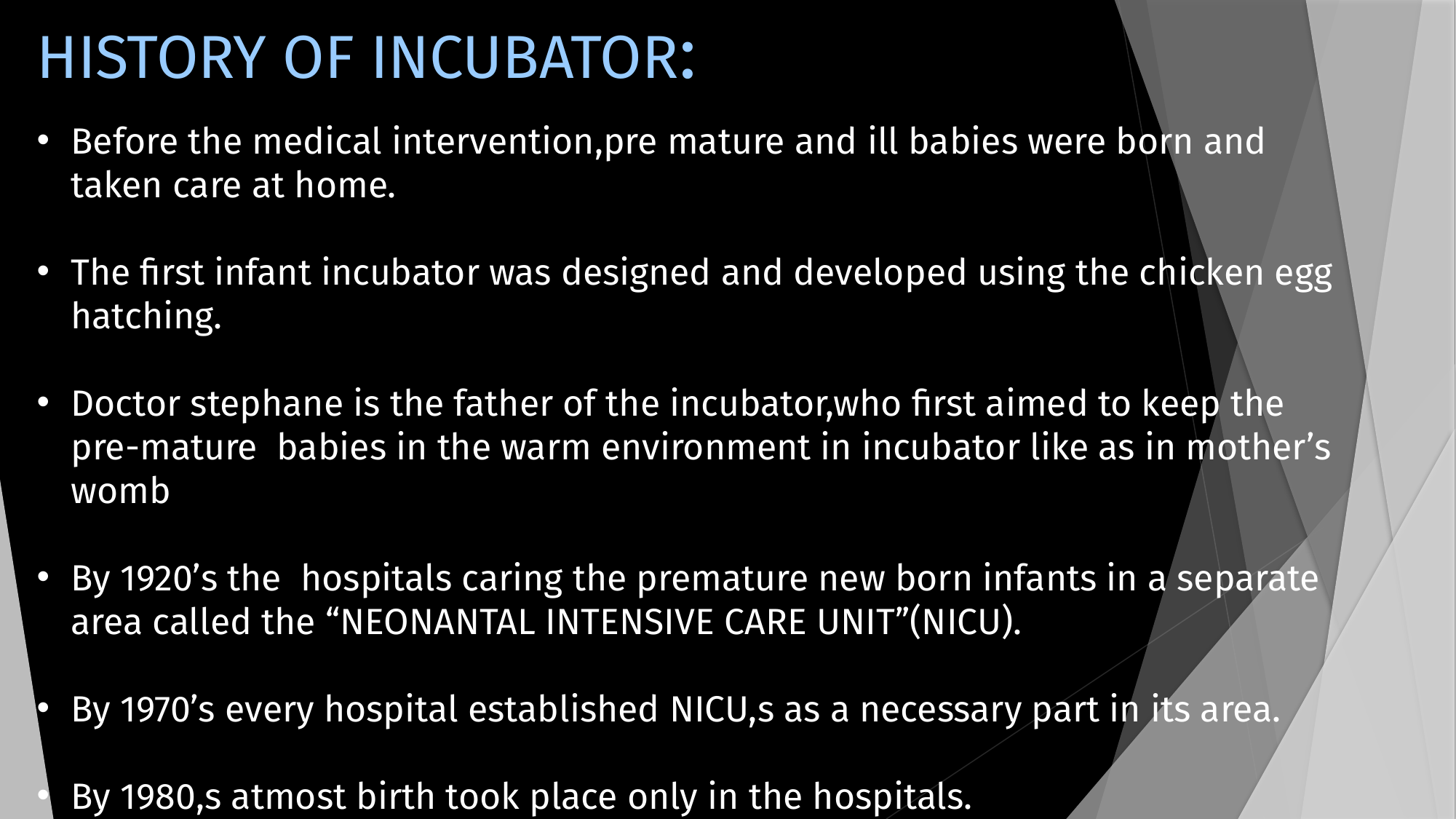

HISTORY OF INCUBATOR:
Before the medical intervention,pre mature and ill babies were born and taken care at home.

The first infant incubator was designed and developed using the chicken egg hatching.

Doctor stephane is the father of the incubator,who first aimed to keep the pre-mature  babies in the warm environment in incubator like as in mother’s womb

By 1920’s the  hospitals caring the premature new born infants in a separate area called the “NEONANTAL INTENSIVE CARE UNIT”(NICU).

By 1970’s every hospital established NICU,s as a necessary part in its area.

By 1980,s atmost birth took place only in the hospitals.